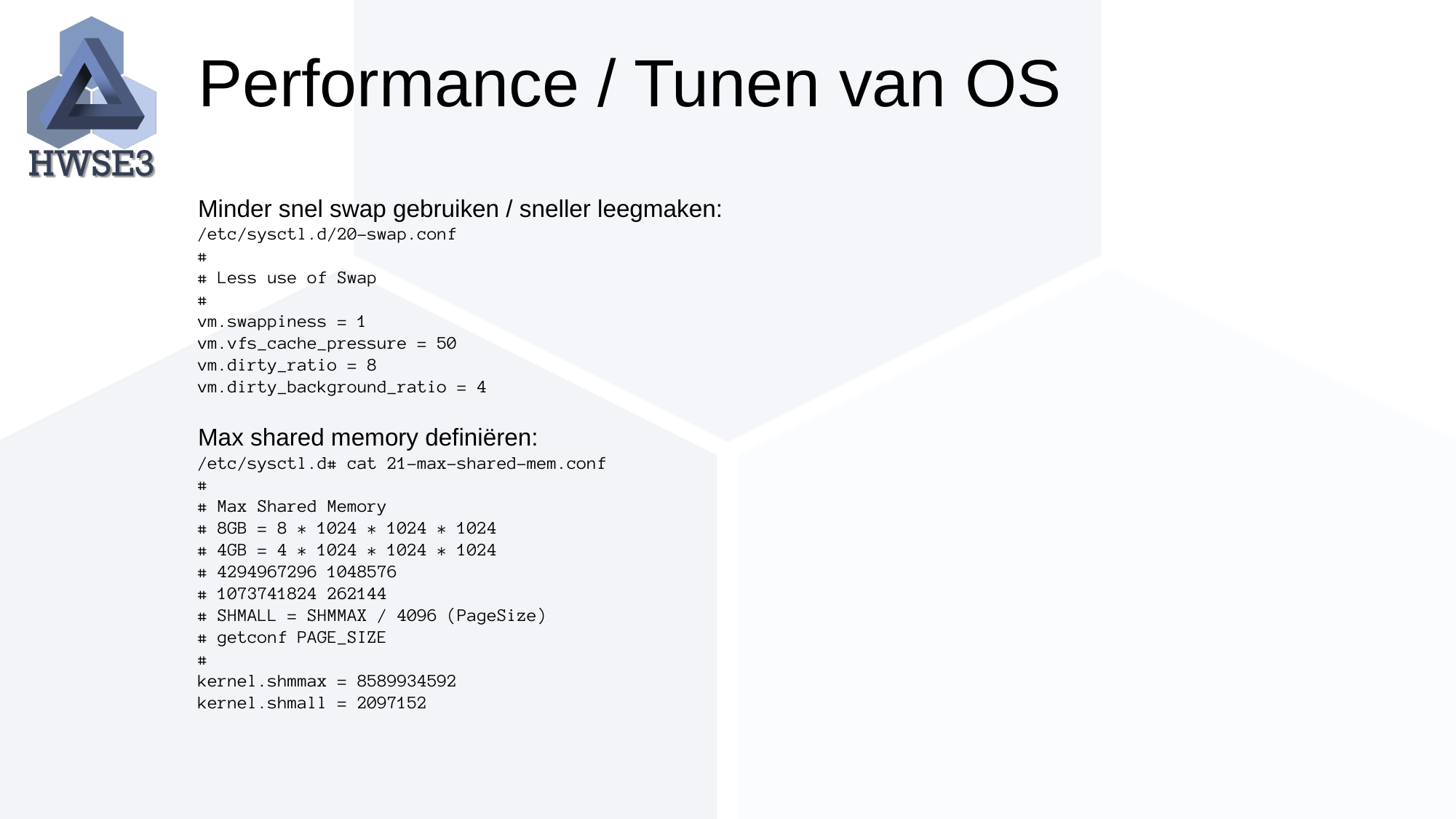

# Performance / Tunen van OS
Minder snel swap gebruiken / sneller leegmaken:
/etc/sysctl.d/20-swap.conf
#
# Less use of Swap
#
vm.swappiness = 1
vm.vfs_cache_pressure = 50
vm.dirty_ratio = 8
vm.dirty_background_ratio = 4

Max shared memory definiëren:
/etc/sysctl.d# cat 21-max-shared-mem.conf
#
# Max Shared Memory # 8GB = 8 * 1024 * 1024 * 1024
# 4GB = 4 * 1024 * 1024 * 1024 # 4294967296 1048576
# 1073741824 262144
# SHMALL = SHMMAX / 4096 (PageSize)
# getconf PAGE_SIZE
#
kernel.shmmax = 8589934592
kernel.shmall = 2097152